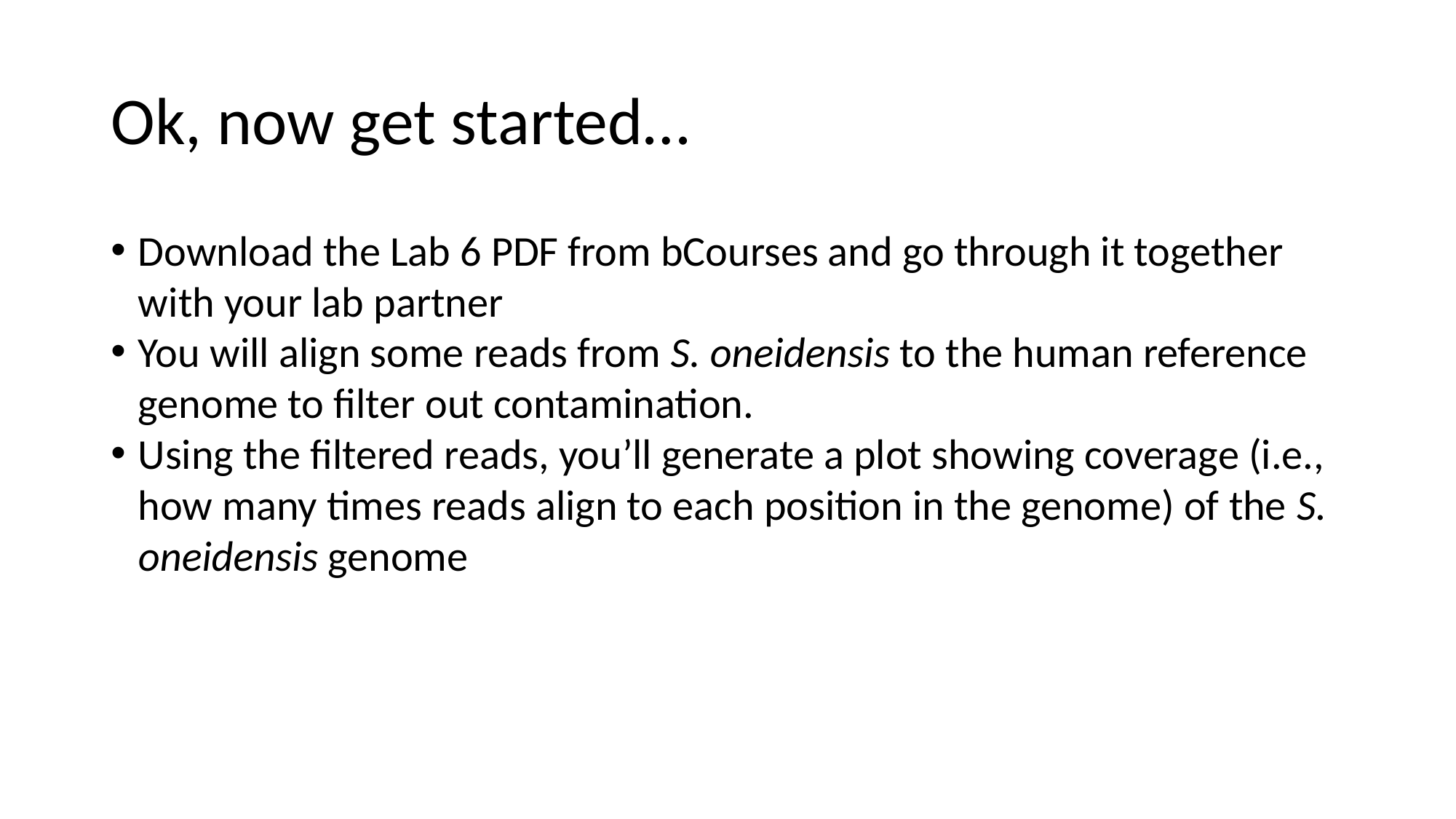

# Ok, now get started…
Download the Lab 6 PDF from bCourses and go through it together with your lab partner
You will align some reads from S. oneidensis to the human reference genome to filter out contamination.
Using the filtered reads, you’ll generate a plot showing coverage (i.e., how many times reads align to each position in the genome) of the S. oneidensis genome